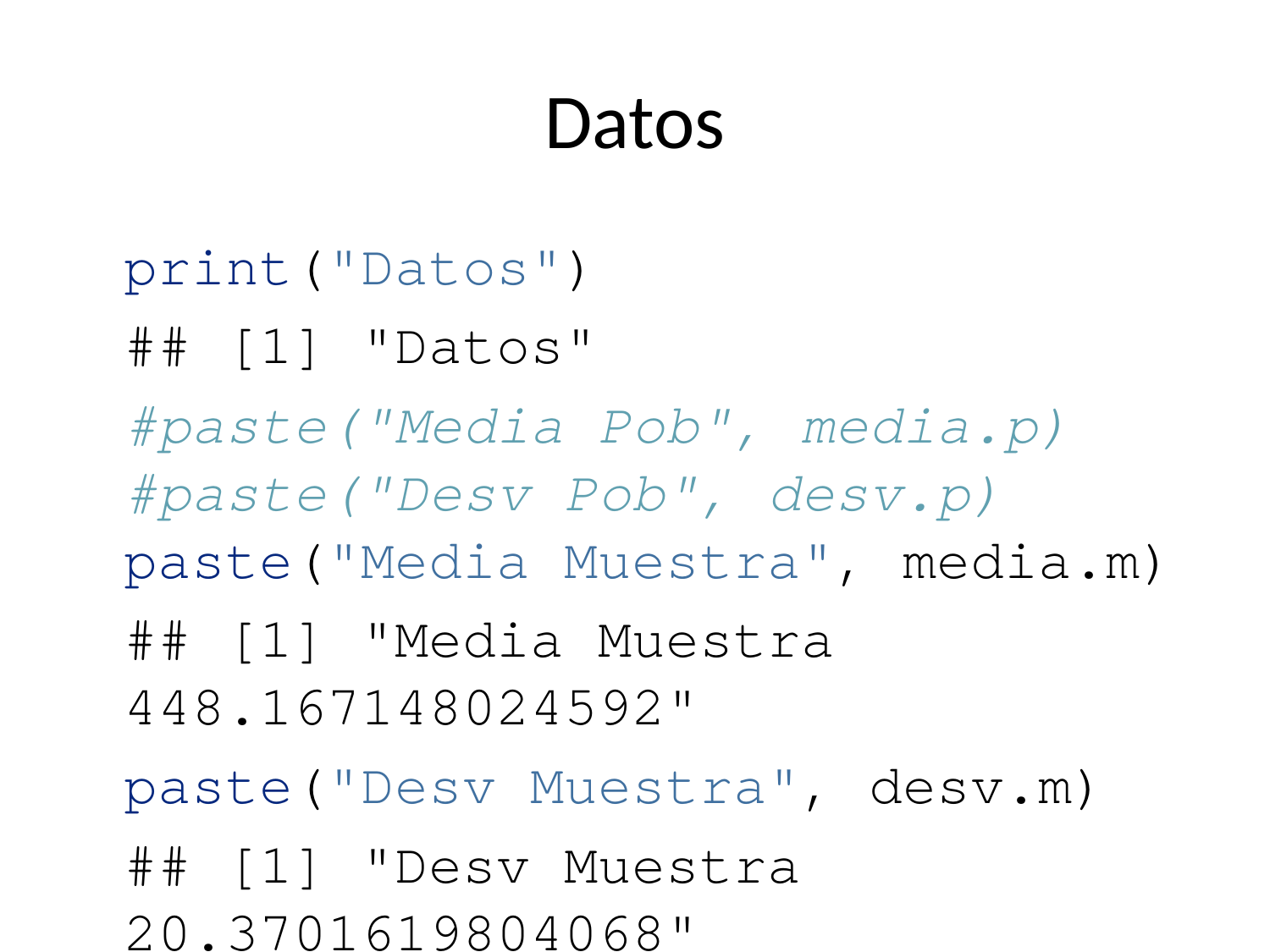

# Datos
print("Datos")
## [1] "Datos"
#paste("Media Pob", media.p)
#paste("Desv Pob", desv.p)
paste("Media Muestra", media.m)
## [1] "Media Muestra 448.167148024592"
paste("Desv Muestra", desv.m)
## [1] "Desv Muestra 20.3701619804068"